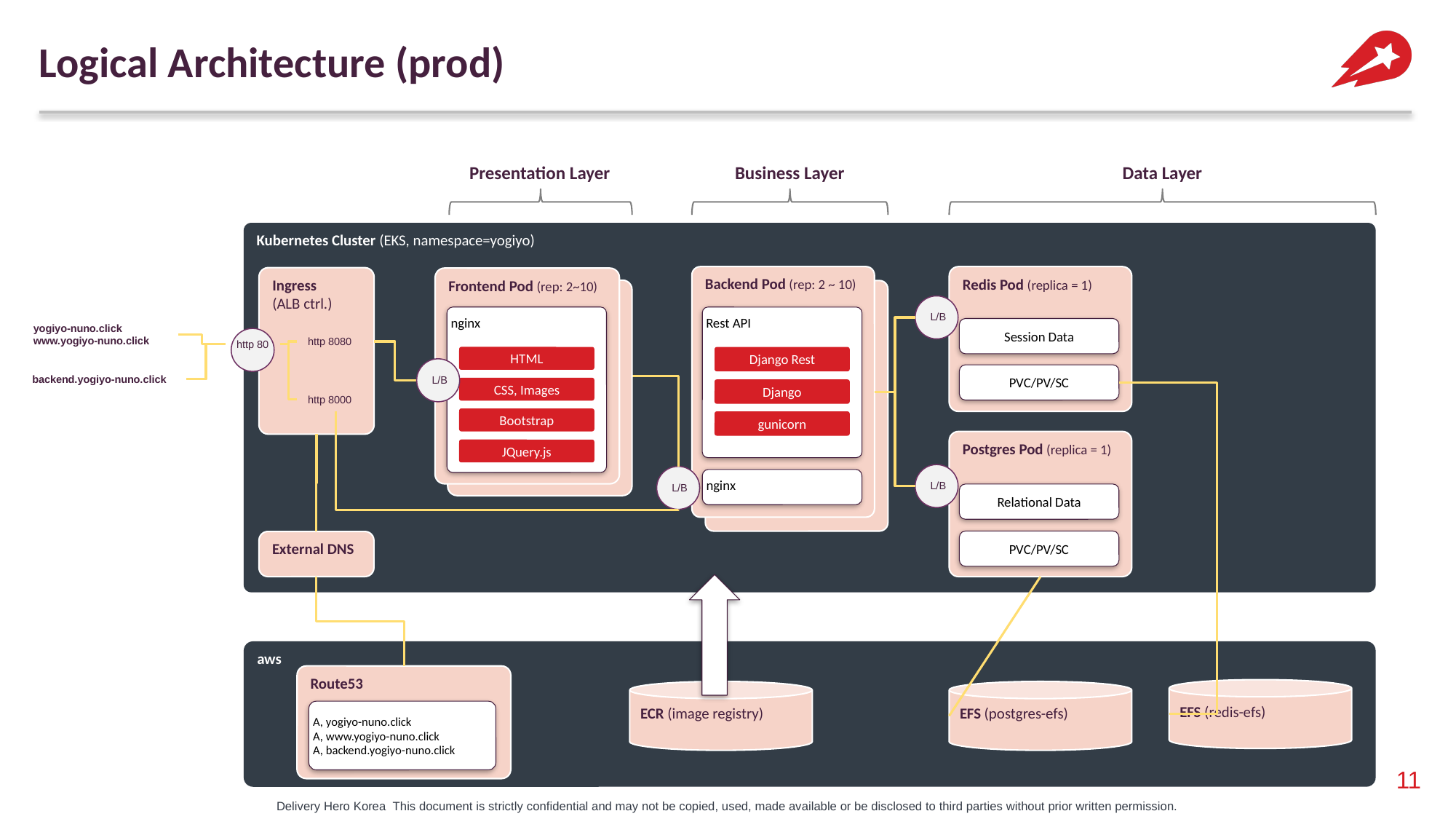

Logical Architecture (prod)

Business Layer
Data Layer
Presentation Layer
Kubernetes Cluster (EKS, namespace=yogiyo)
Backend Pod (rep: 2 ~ 10)
Redis Pod (replica = 1)
Ingress
(ALB ctrl.)

Frontend Pod (rep: 2~10)
Pod (replica > 2)
nginx
HTML

L/B
CSS, Images
Bootstrap
JQuery.js
Backend Pod (replica >= 2)

L/B
Rest API
Session Data

http 80
http 8080
Django Rest
PVC/PV/SC
Django
http 8000
gunicorn
Postgres Pod (replica = 1)

L/B

L/B
nginx
Relational Data
PVC/PV/SC
External DNS

aws
Route53

EFS (redis-efs)
ECR (image registry)
EFS (postgres-efs)
A, yogiyo-nuno.click
A, www.yogiyo-nuno.click
A, backend.yogiyo-nuno.click
yogiyo-nuno.click
www.yogiyo-nuno.click
backend.yogiyo-nuno.click